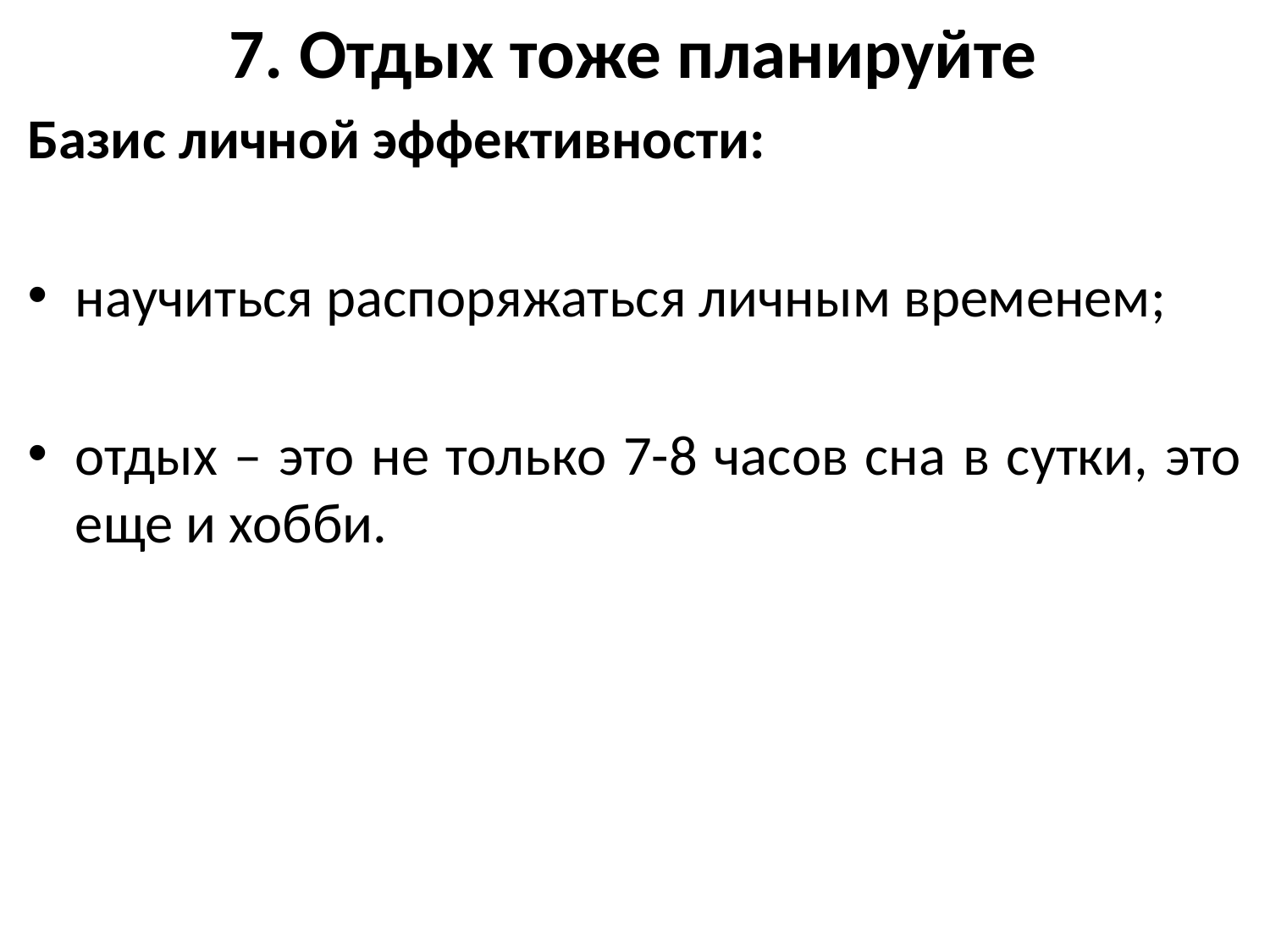

# 7. Отдых тоже планируйте
Базис личной эффективности:

научиться распоряжаться личным временем;

отдых – это не только 7-8 часов сна в сутки, это еще и хобби.